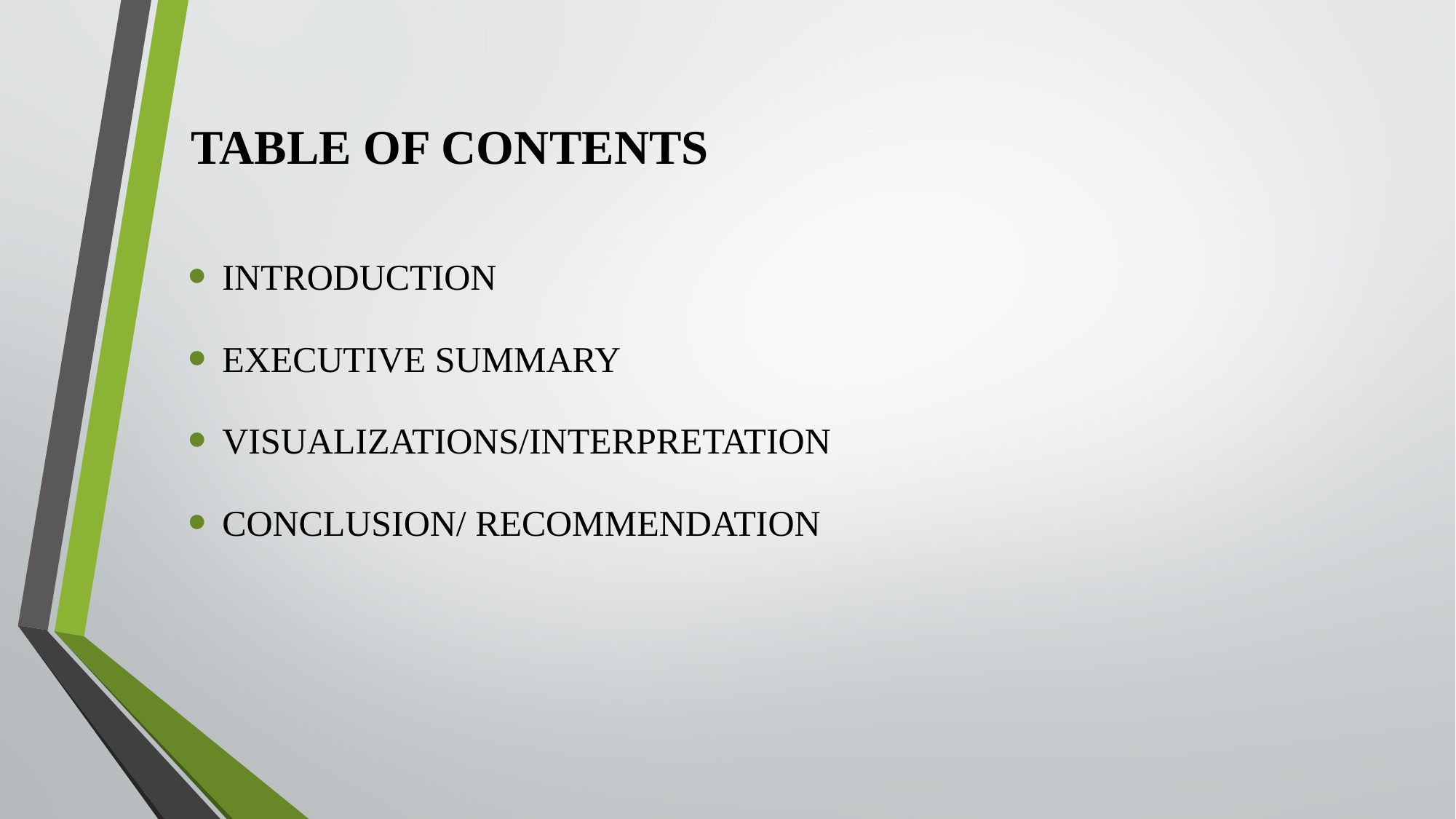

# TABLE OF CONTENTS
INTRODUCTION
EXECUTIVE SUMMARY
VISUALIZATIONS/INTERPRETATION
CONCLUSION/ RECOMMENDATION